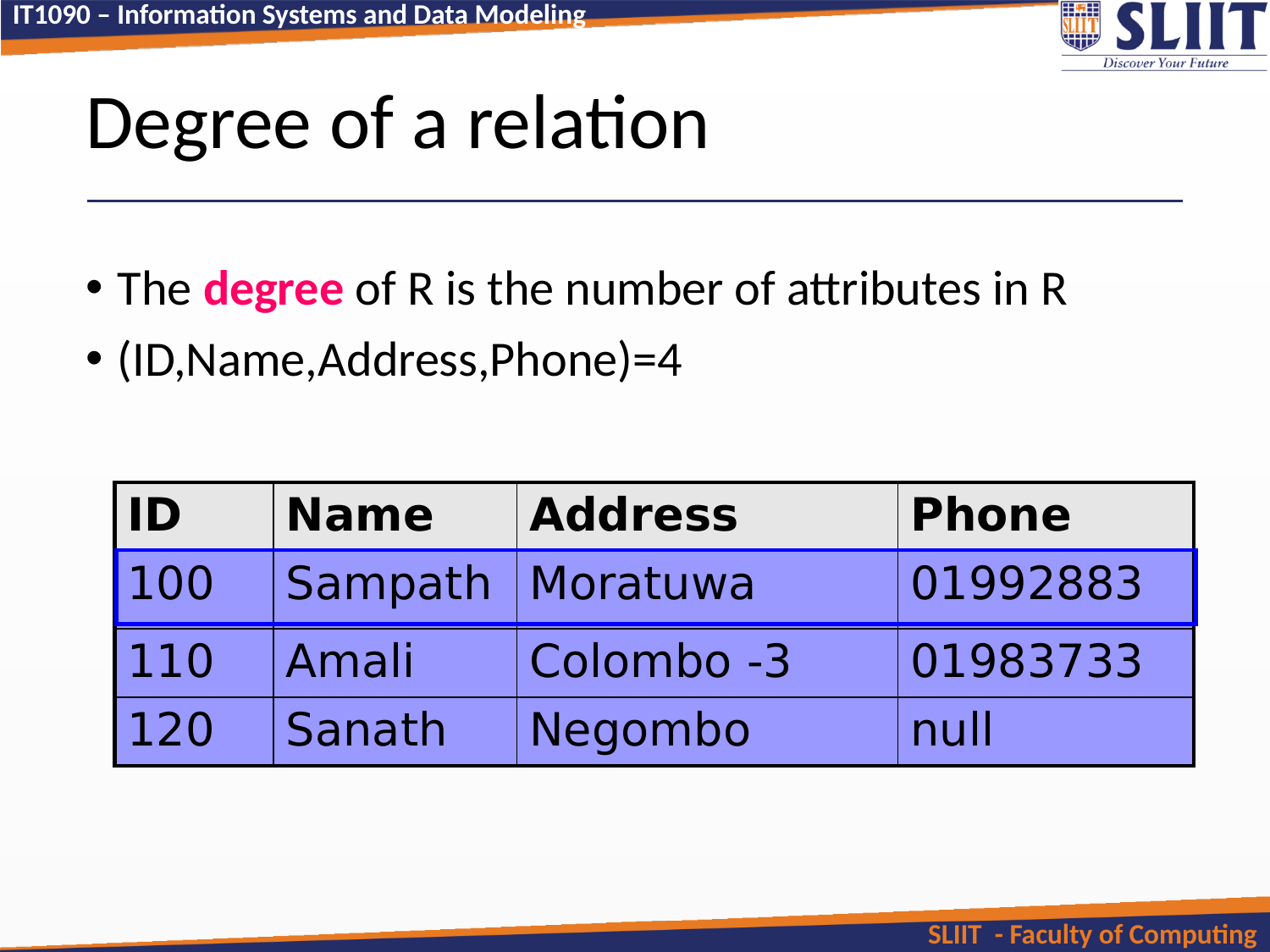

# Degree of a relation
The degree of R is the number of attributes in R
(ID,Name,Address,Phone)=4

| ID | Name | Address | Phone |
| --- | --- | --- | --- |
| 100 | Sampath | Moratuwa | 01992883 |
| 110 | Amali | Colombo -3 | 01983733 |
| 120 | Sanath | Negombo | null |